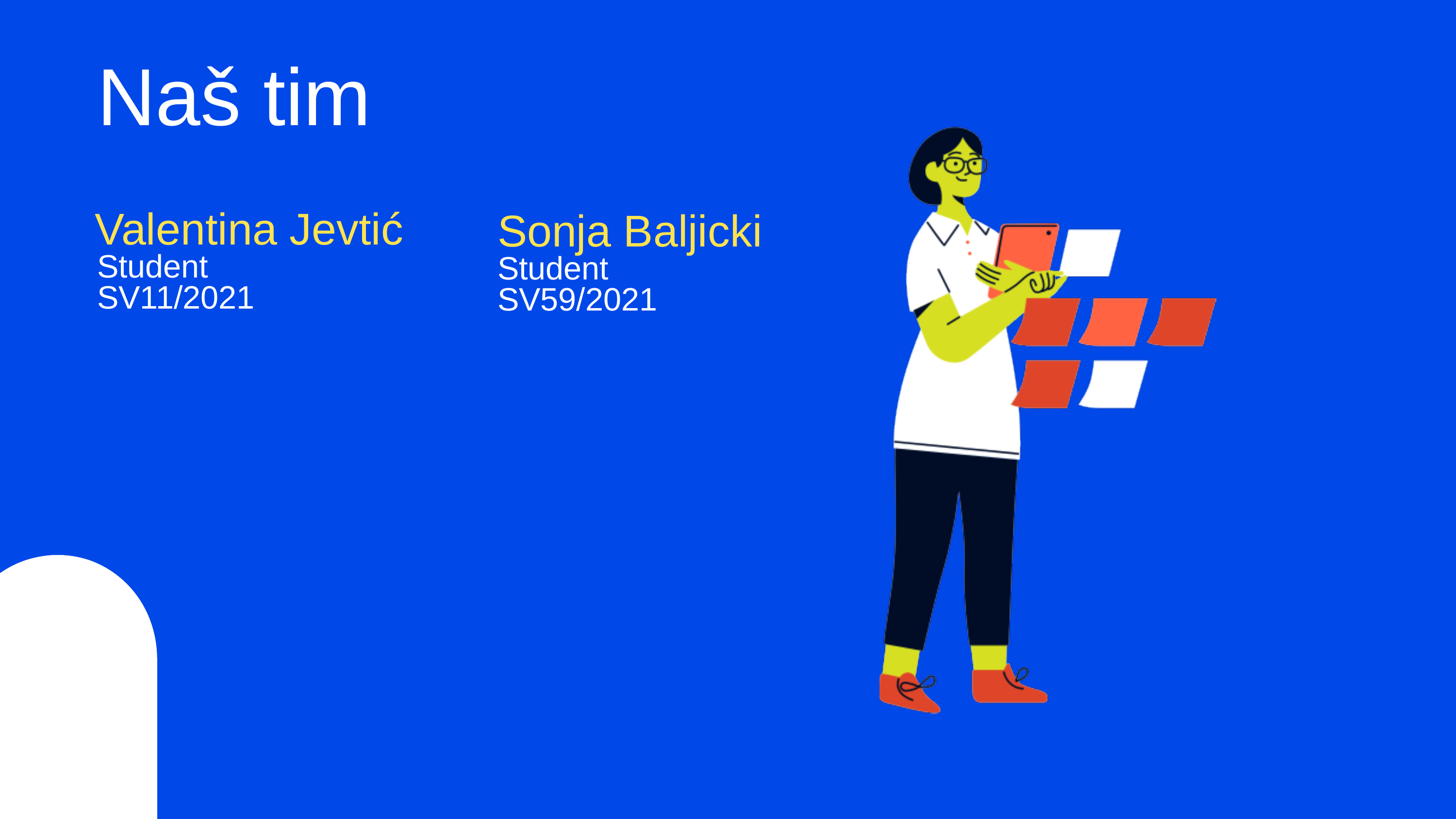

Naš tim

Valentina Jevtić
Sonja Baljicki
Student
SV11/2021
Student
SV59/2021